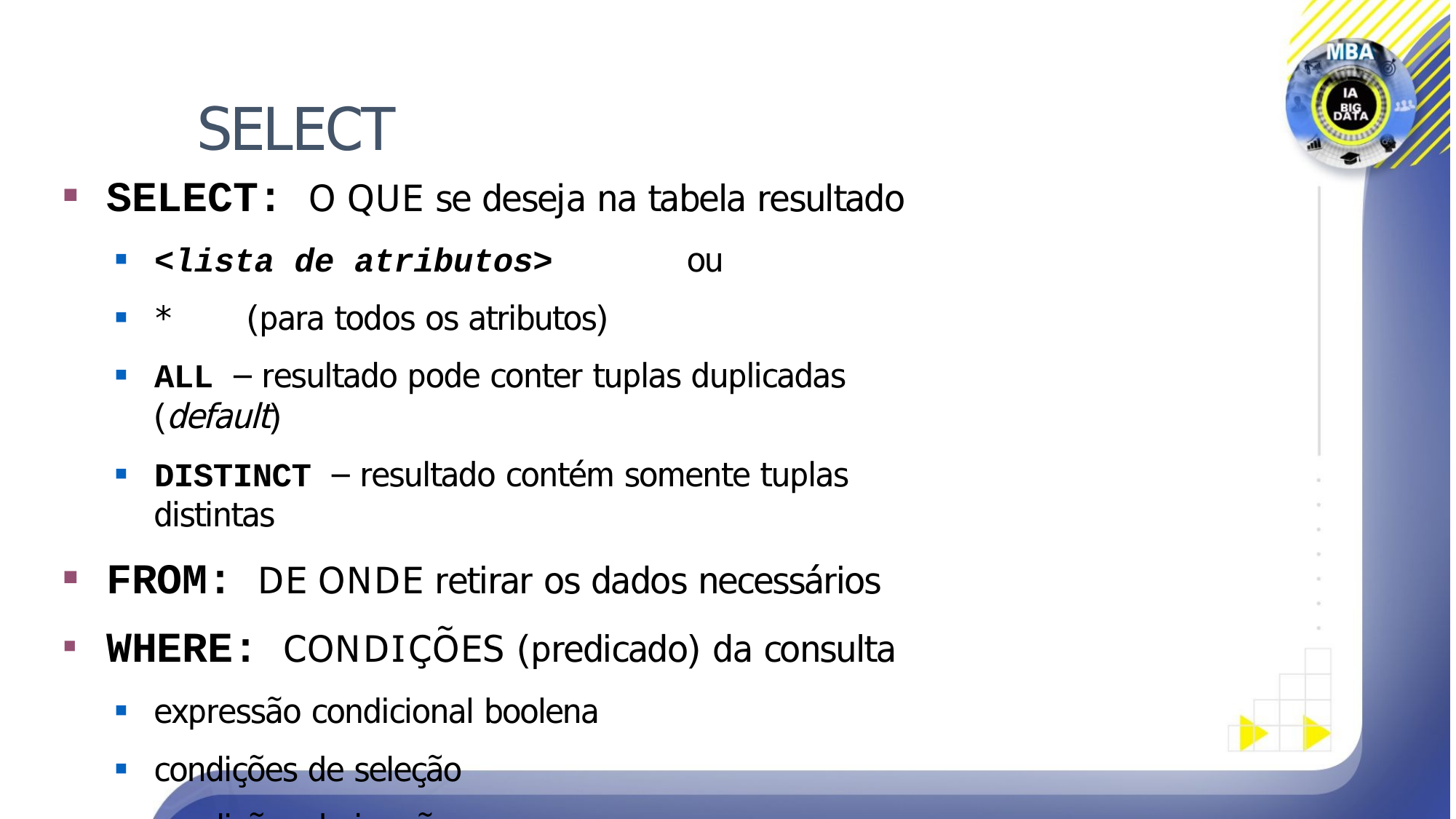

# SELECT
SELECT: O QUE se deseja na tabela resultado
<lista de atributos>	ou
*	(para todos os atributos)
ALL – resultado pode conter tuplas duplicadas (default)
DISTINCT – resultado contém somente tuplas distintas
FROM: DE ONDE retirar os dados necessários
WHERE: CONDIÇÕES (predicado) da consulta
expressão condicional boolena
condições de seleção
condições de junção, ...